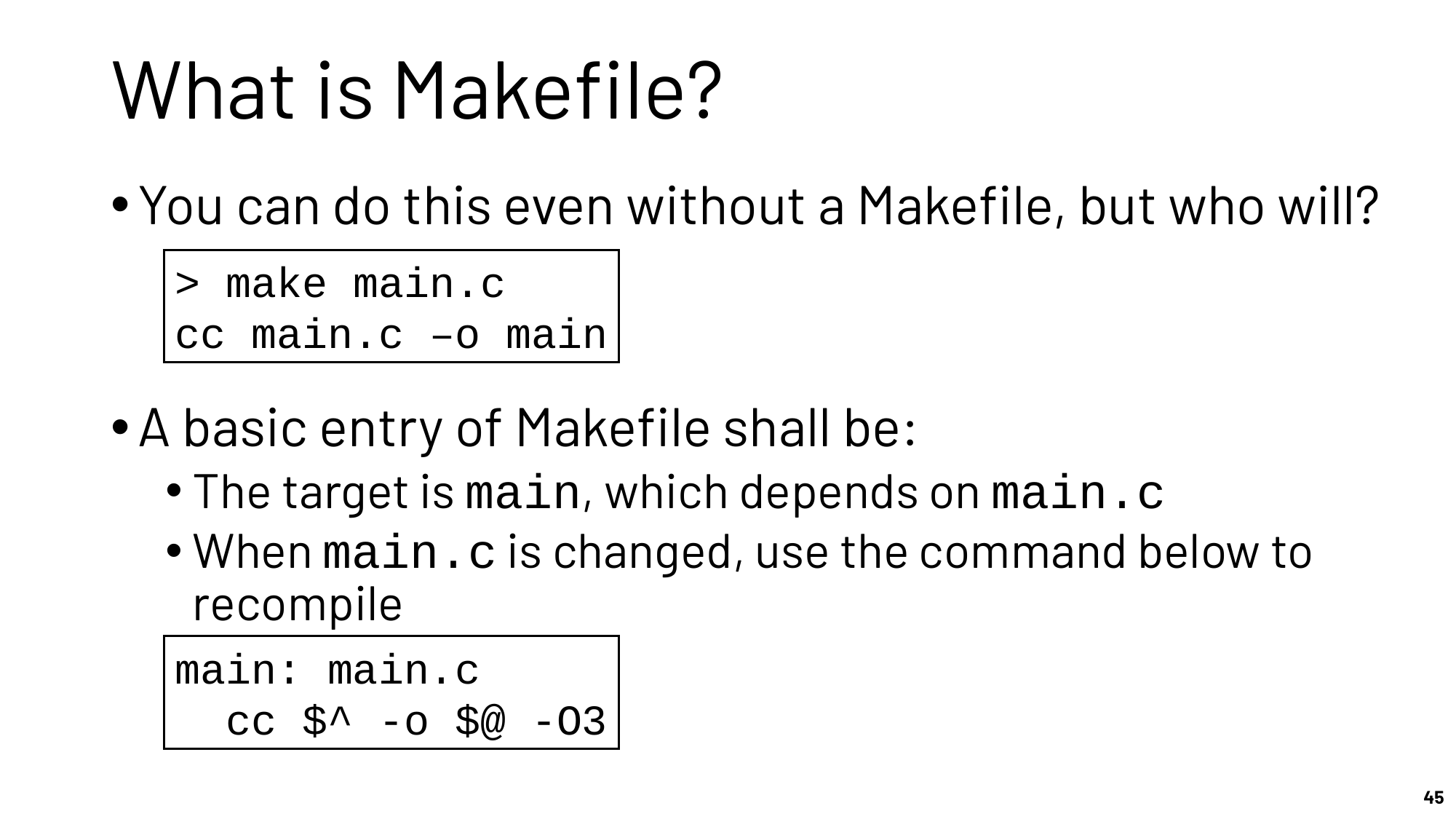

# What is Makefile?
You can do this even without a Makefile, but who will?

A basic entry of Makefile shall be:
The target is main, which depends on main.c
When main.c is changed, use the command below to recompile

> make main.c
cc main.c –o main
main: main.c
  cc $^ -o $@ -O3
45